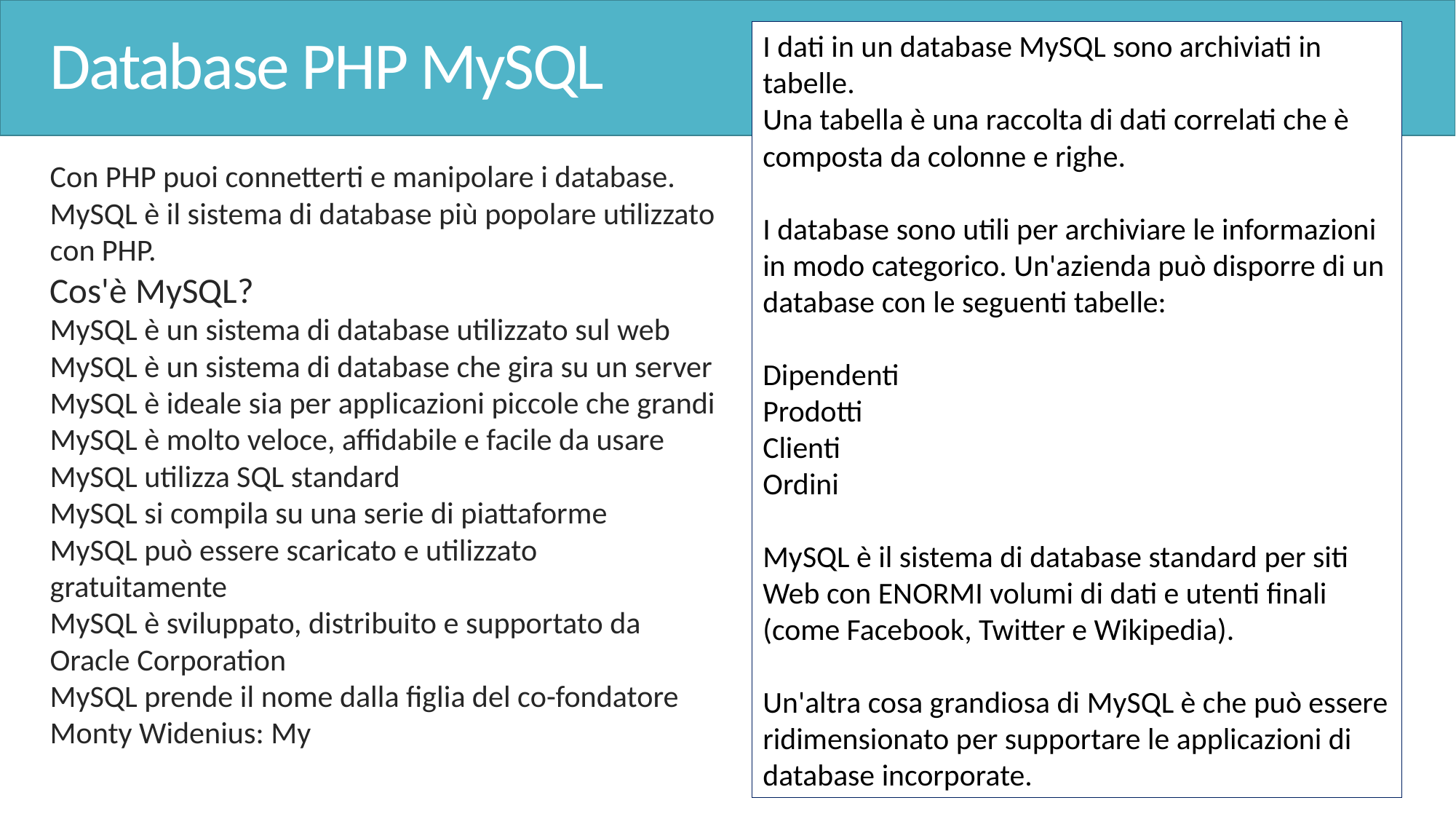

# Database PHP MySQL
I dati in un database MySQL sono archiviati in tabelle.
Una tabella è una raccolta di dati correlati che è composta da colonne e righe.

I database sono utili per archiviare le informazioni in modo categorico. Un'azienda può disporre di un database con le seguenti tabelle:

Dipendenti
Prodotti
Clienti
Ordini

MySQL è il sistema di database standard per siti Web con ENORMI volumi di dati e utenti finali (come Facebook, Twitter e Wikipedia).

Un'altra cosa grandiosa di MySQL è che può essere ridimensionato per supportare le applicazioni di database incorporate.
Con PHP puoi connetterti e manipolare i database.
MySQL è il sistema di database più popolare utilizzato con PHP.
Cos'è MySQL?
MySQL è un sistema di database utilizzato sul web
MySQL è un sistema di database che gira su un server
MySQL è ideale sia per applicazioni piccole che grandi
MySQL è molto veloce, affidabile e facile da usare
MySQL utilizza SQL standard
MySQL si compila su una serie di piattaforme
MySQL può essere scaricato e utilizzato gratuitamente
MySQL è sviluppato, distribuito e supportato da Oracle Corporation
MySQL prende il nome dalla figlia del co-fondatore Monty Widenius: My